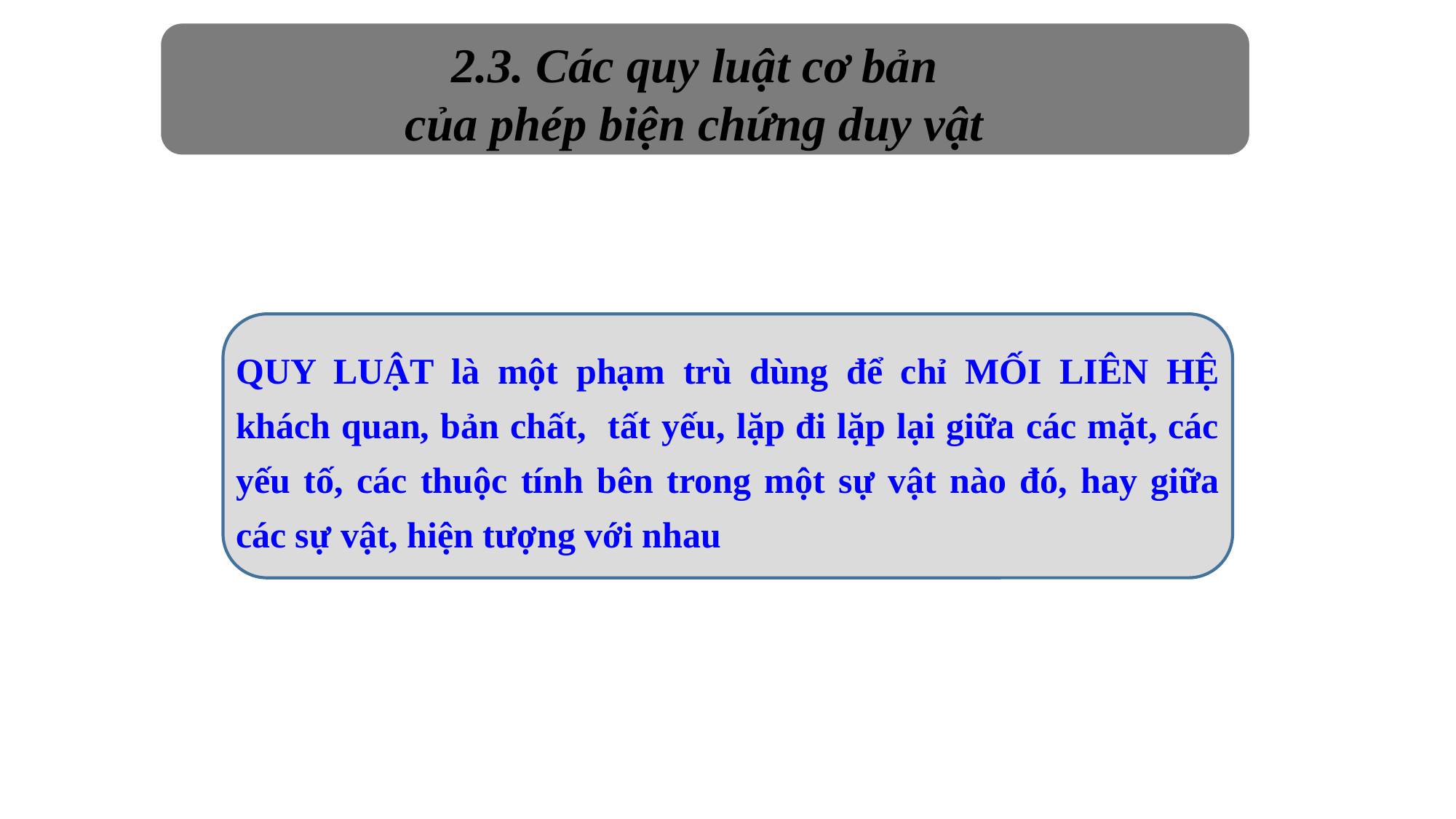

2.3. Các quy luật cơ bản
của phép biện chứng duy vật

QUY LUẬT là một phạm trù dùng để chỉ MỐI LIÊN HỆ khách quan, bản chất,  tất yếu, lặp đi lặp lại giữa các mặt, các yếu tố, các thuộc tính bên trong một sự vật nào đó, hay giữa các sự vật, hiện tượng với nhau